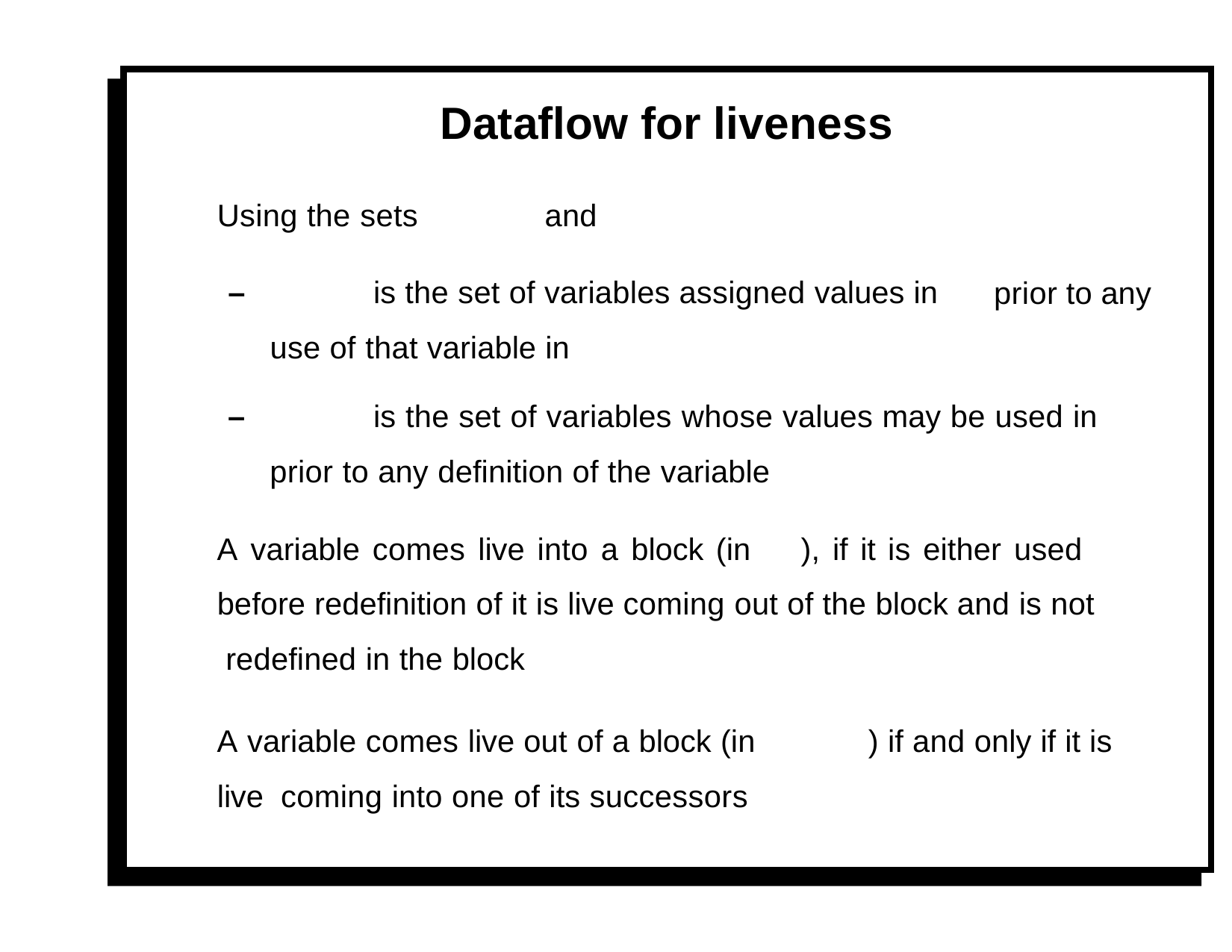

# Dataflow for liveness
Using the sets	and
–		is the set of variables assigned values in  use of that variable in
prior to any
–		is the set of variables whose values may be used in  prior to any definition of the variable
A variable comes live into a block (in	), if it is either used  before redefinition of it is live coming out of the block and is not  redefined in the block
A variable comes live out of a block (in	) if and only if it is live  coming into one of its successors